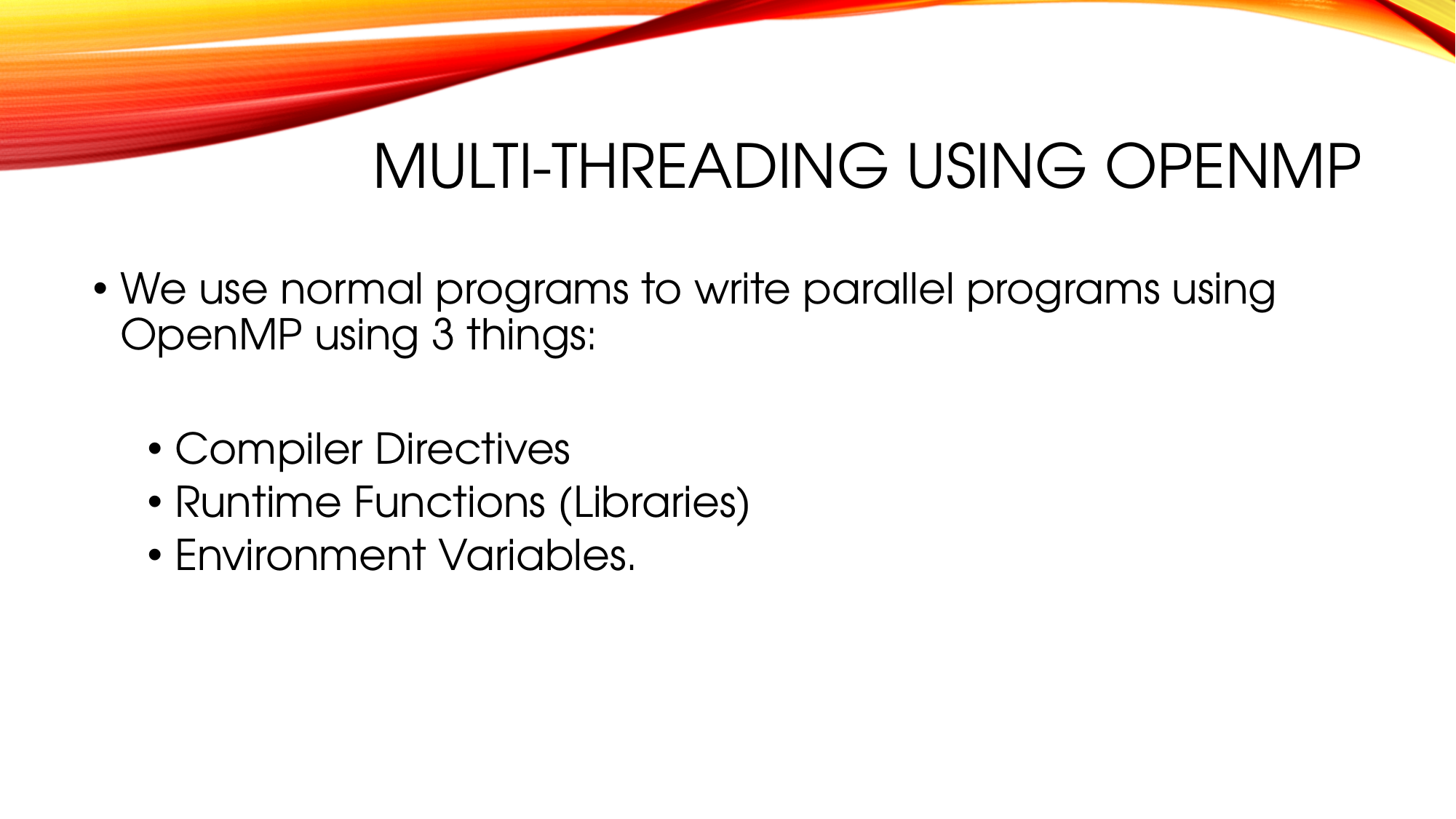

# Multi-Threading using OpenMP
We use normal programs to write parallel programs using OpenMP using 3 things:

Compiler Directives
Runtime Functions (Libraries)
Environment Variables.